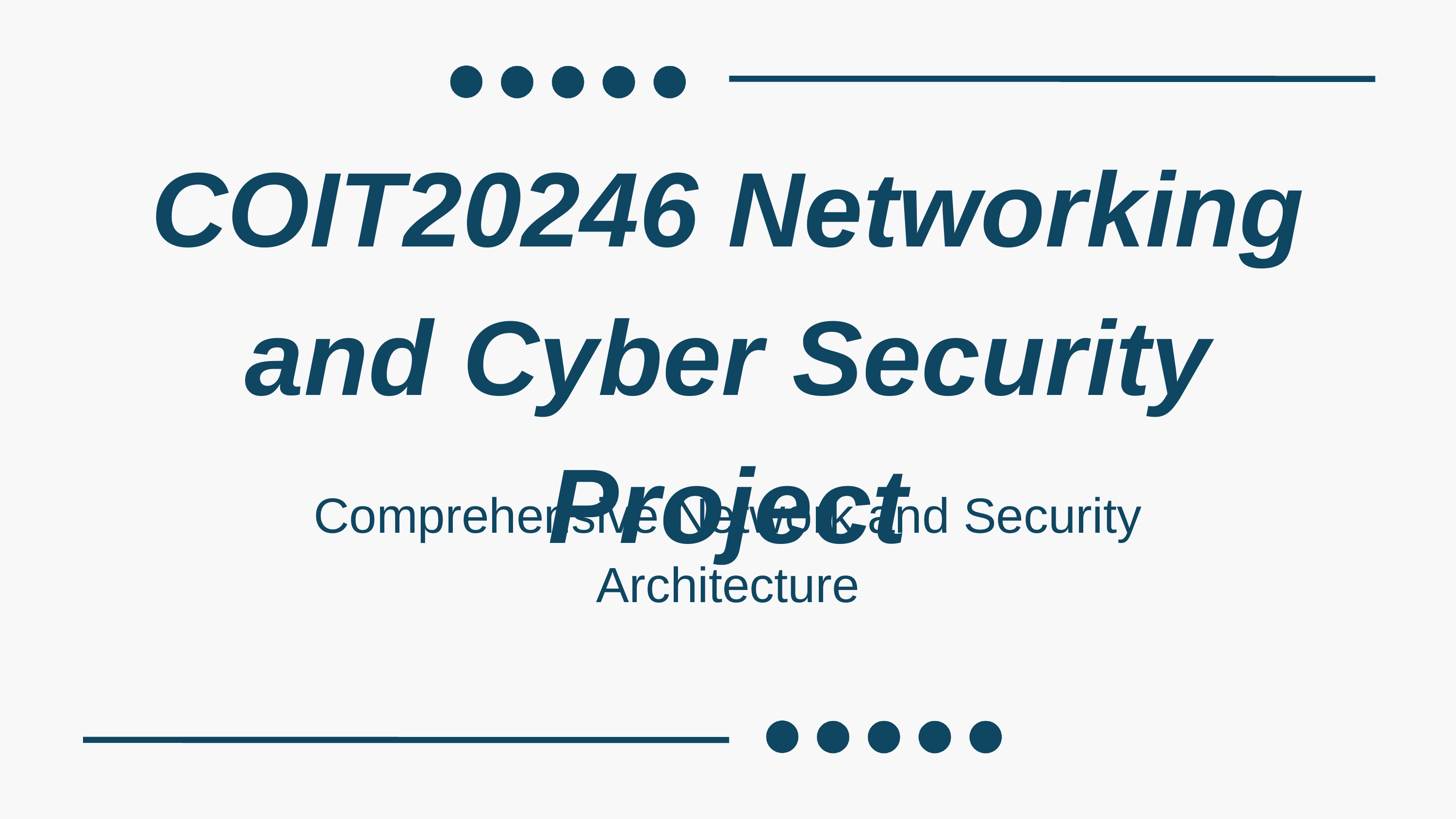

COIT20246 Networking and Cyber Security Project
Comprehensive Network and Security Architecture